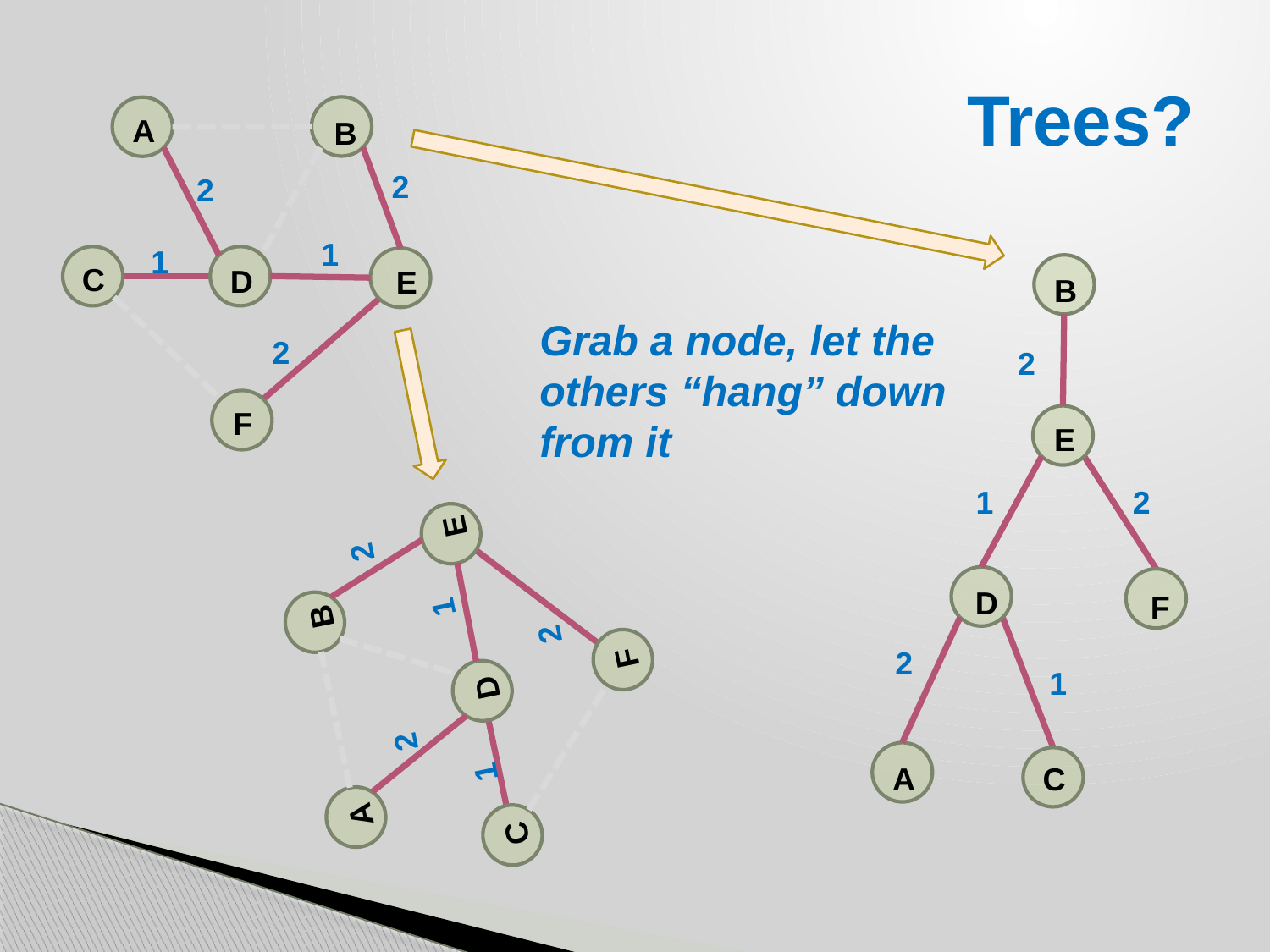

# Trees?

A
B

C
D

E

F
2
2
1
1
2

B

D

A
C

E

F
2
2
1
2
1
Grab a node, let the others “hang” down from it

A
B

C
D

E

F
2
2
1
1
2